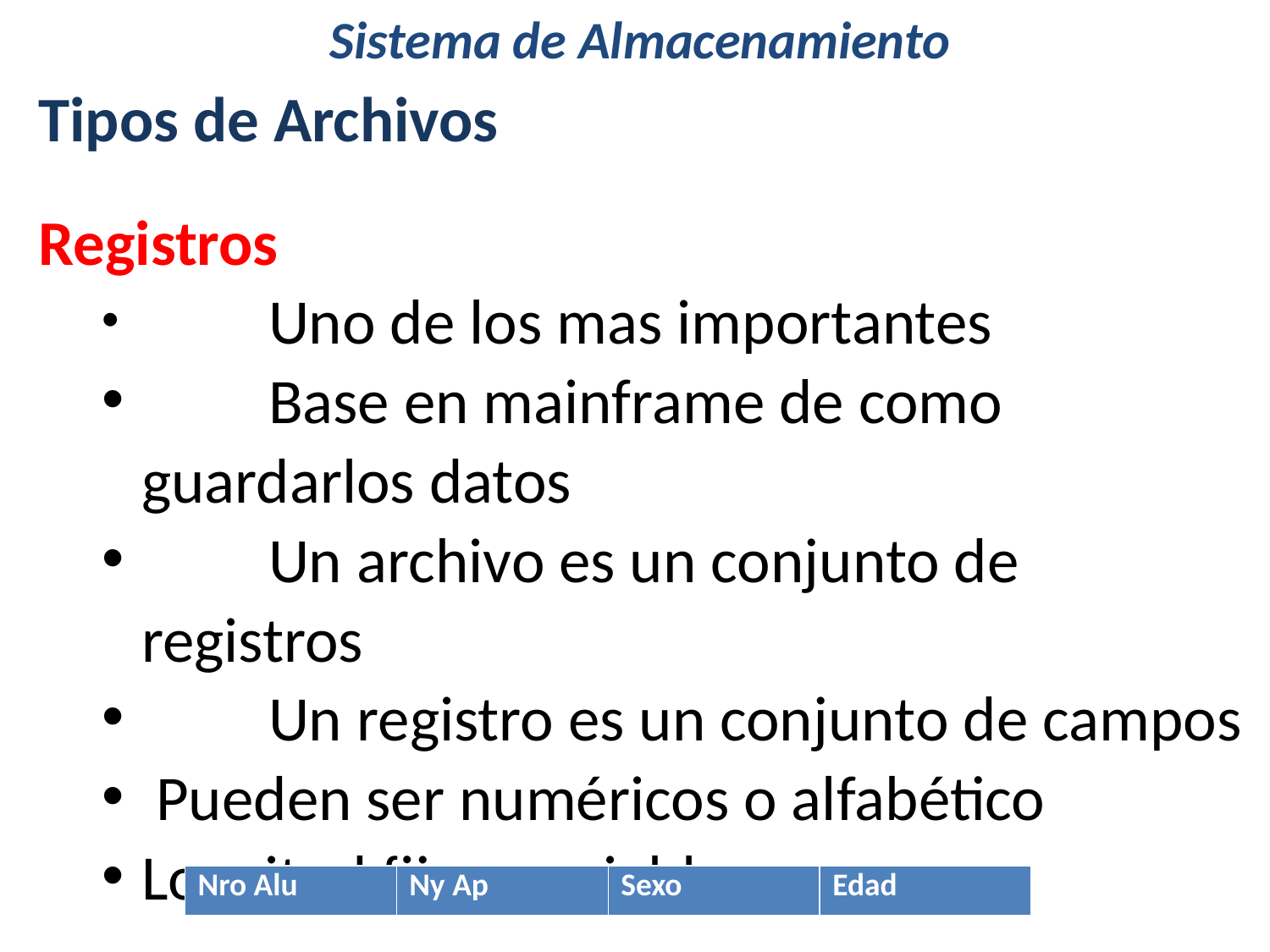

# Sistema de Almacenamiento
Tipos de Archivos

Registros
	Uno de los mas importantes
	Base en mainframe de como guardarlos datos
	Un archivo es un conjunto de registros
	Un registro es un conjunto de campos
 Pueden ser numéricos o alfabético
Longitud fija o variable

| Nro Alu | Ny Ap | Sexo | Edad |
| --- | --- | --- | --- |